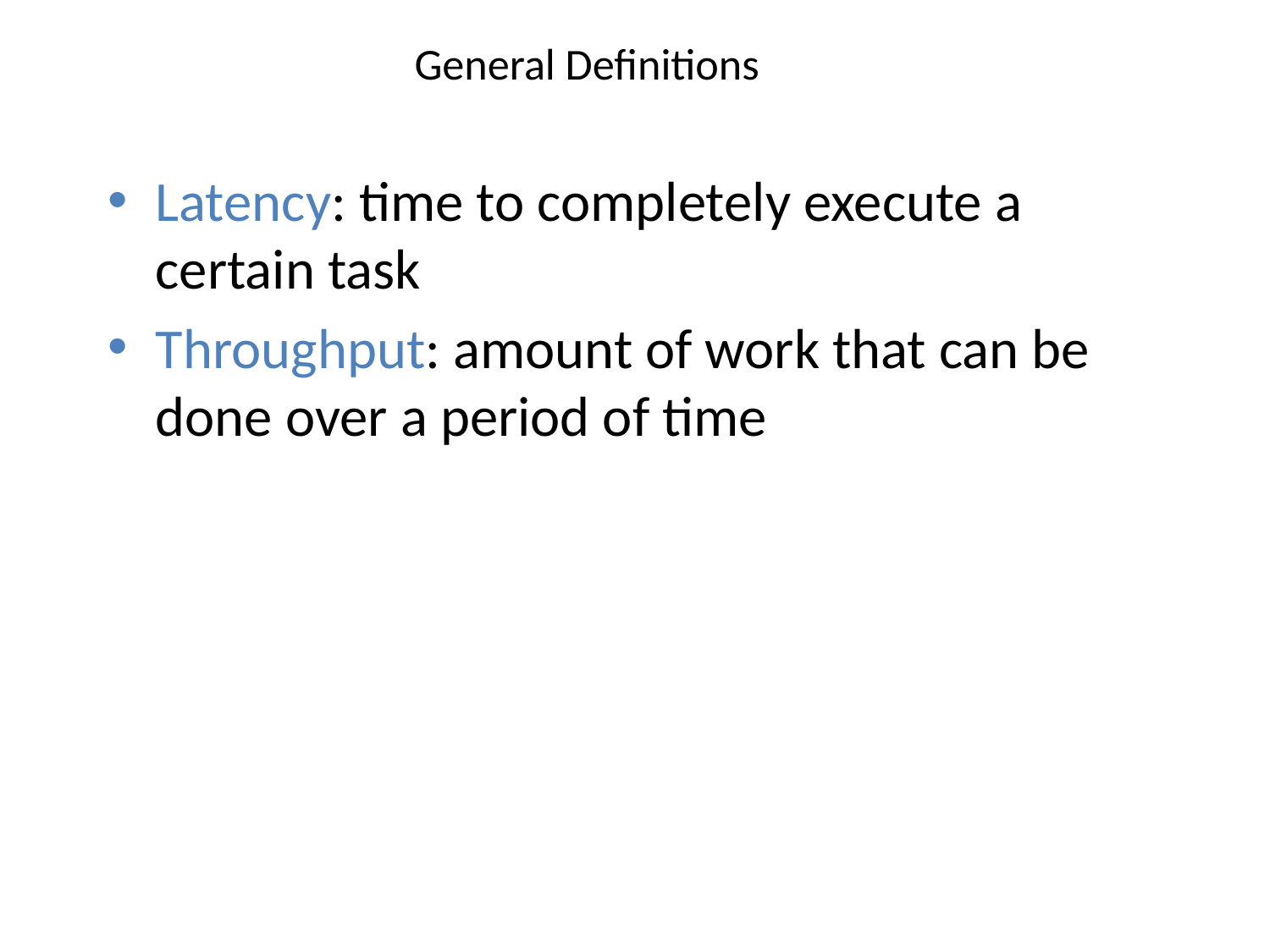

# General Definitions
Latency: time to completely execute a certain task
Throughput: amount of work that can be done over a period of time